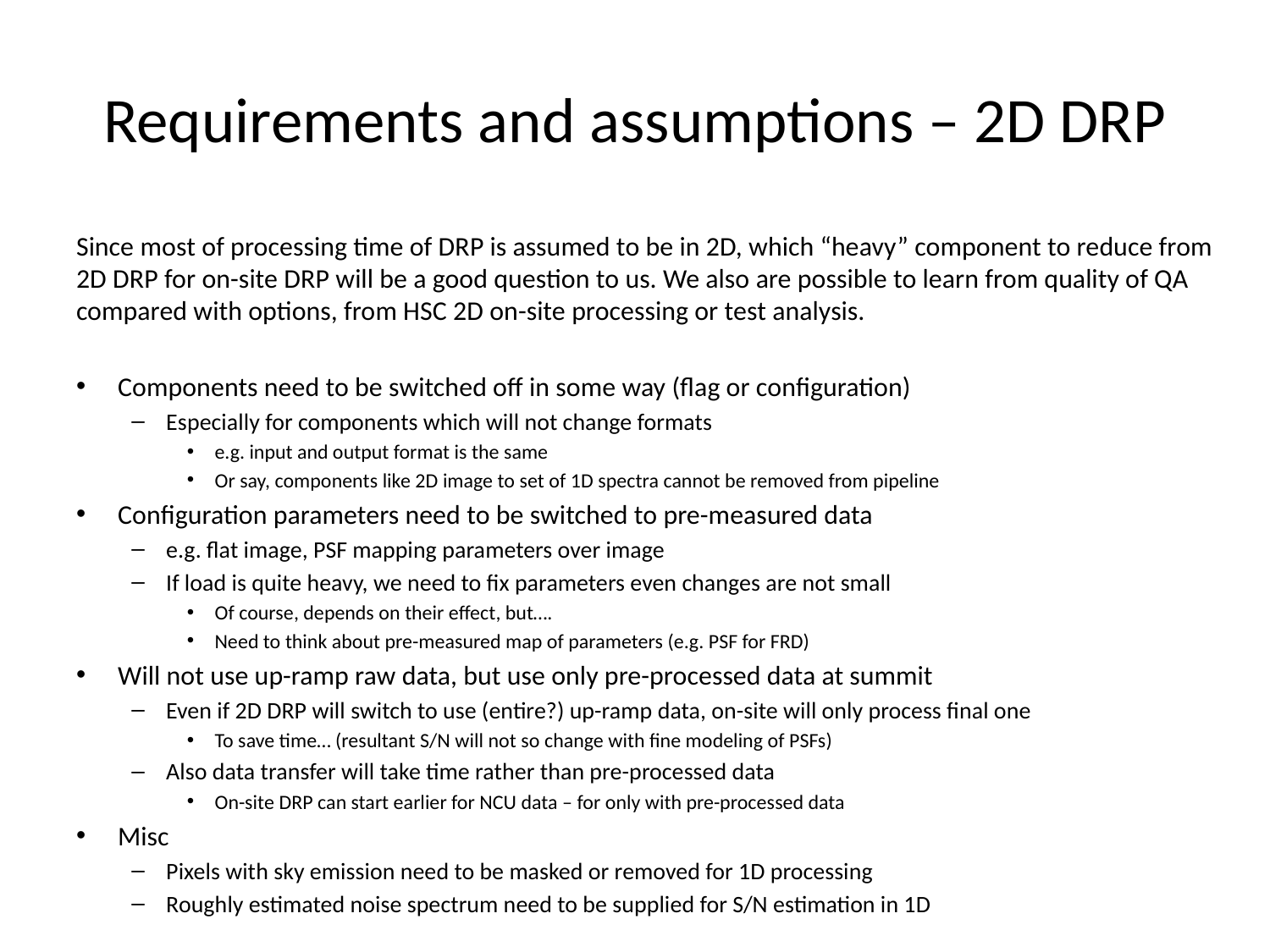

# Requirements and assumptions – 2D DRP
Since most of processing time of DRP is assumed to be in 2D, which “heavy” component to reduce from 2D DRP for on-site DRP will be a good question to us. We also are possible to learn from quality of QA compared with options, from HSC 2D on-site processing or test analysis.

Components need to be switched off in some way (flag or configuration)
Especially for components which will not change formats
e.g. input and output format is the same
Or say, components like 2D image to set of 1D spectra cannot be removed from pipeline
Configuration parameters need to be switched to pre-measured data
e.g. flat image, PSF mapping parameters over image
If load is quite heavy, we need to fix parameters even changes are not small
Of course, depends on their effect, but….
Need to think about pre-measured map of parameters (e.g. PSF for FRD)
Will not use up-ramp raw data, but use only pre-processed data at summit
Even if 2D DRP will switch to use (entire?) up-ramp data, on-site will only process final one
To save time… (resultant S/N will not so change with fine modeling of PSFs)
Also data transfer will take time rather than pre-processed data
On-site DRP can start earlier for NCU data – for only with pre-processed data
Misc
Pixels with sky emission need to be masked or removed for 1D processing
Roughly estimated noise spectrum need to be supplied for S/N estimation in 1D